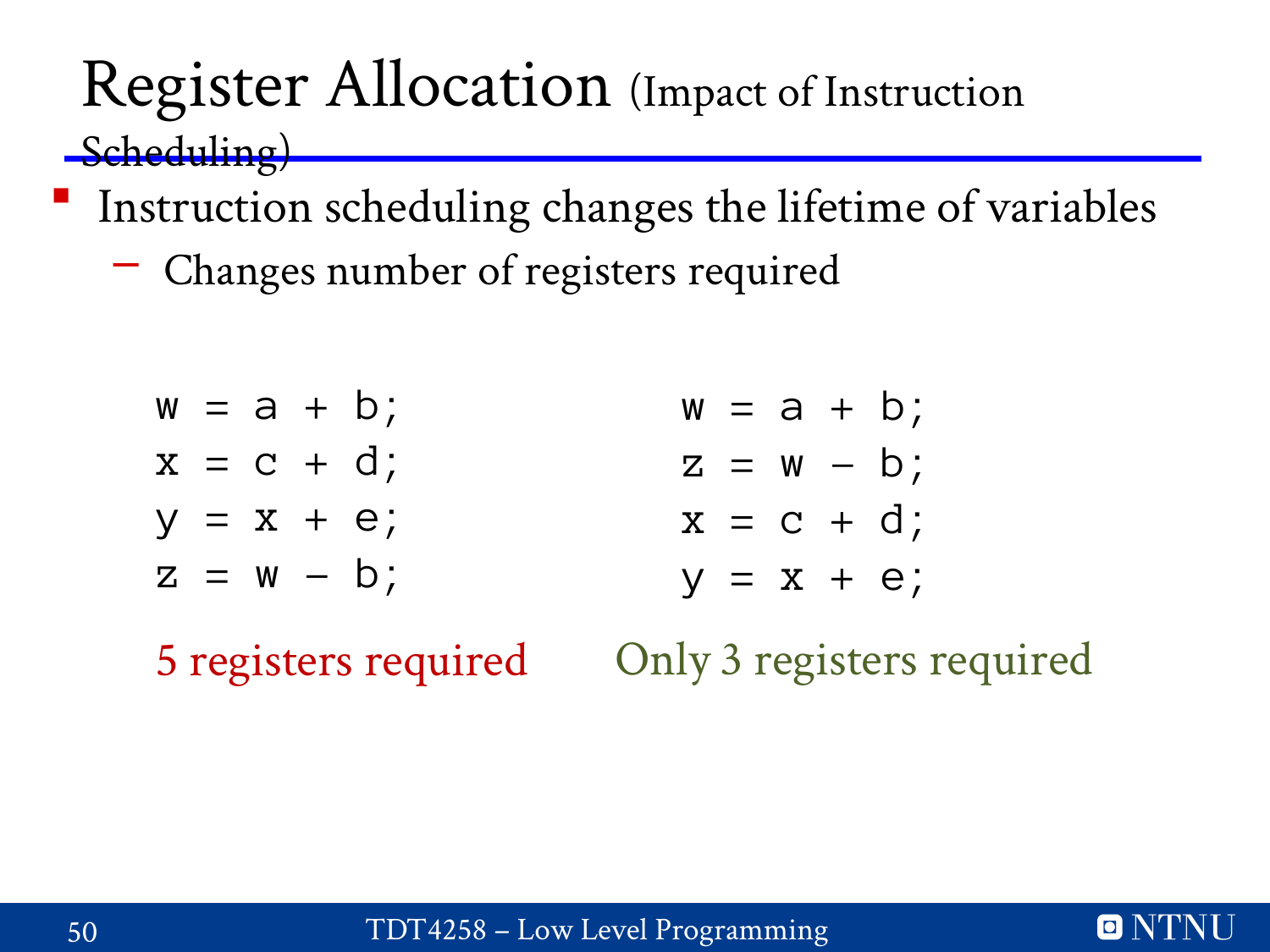

Register Allocation (Impact of Instruction Scheduling)
Instruction scheduling changes the lifetime of variables
 Changes number of registers required

w = a + b;
z = w – b;
x = c + d;
y = x + e;
w = a + b;
x = c + d;
y = x + e;
z = w - b;
Only 3 registers required
5 registers required